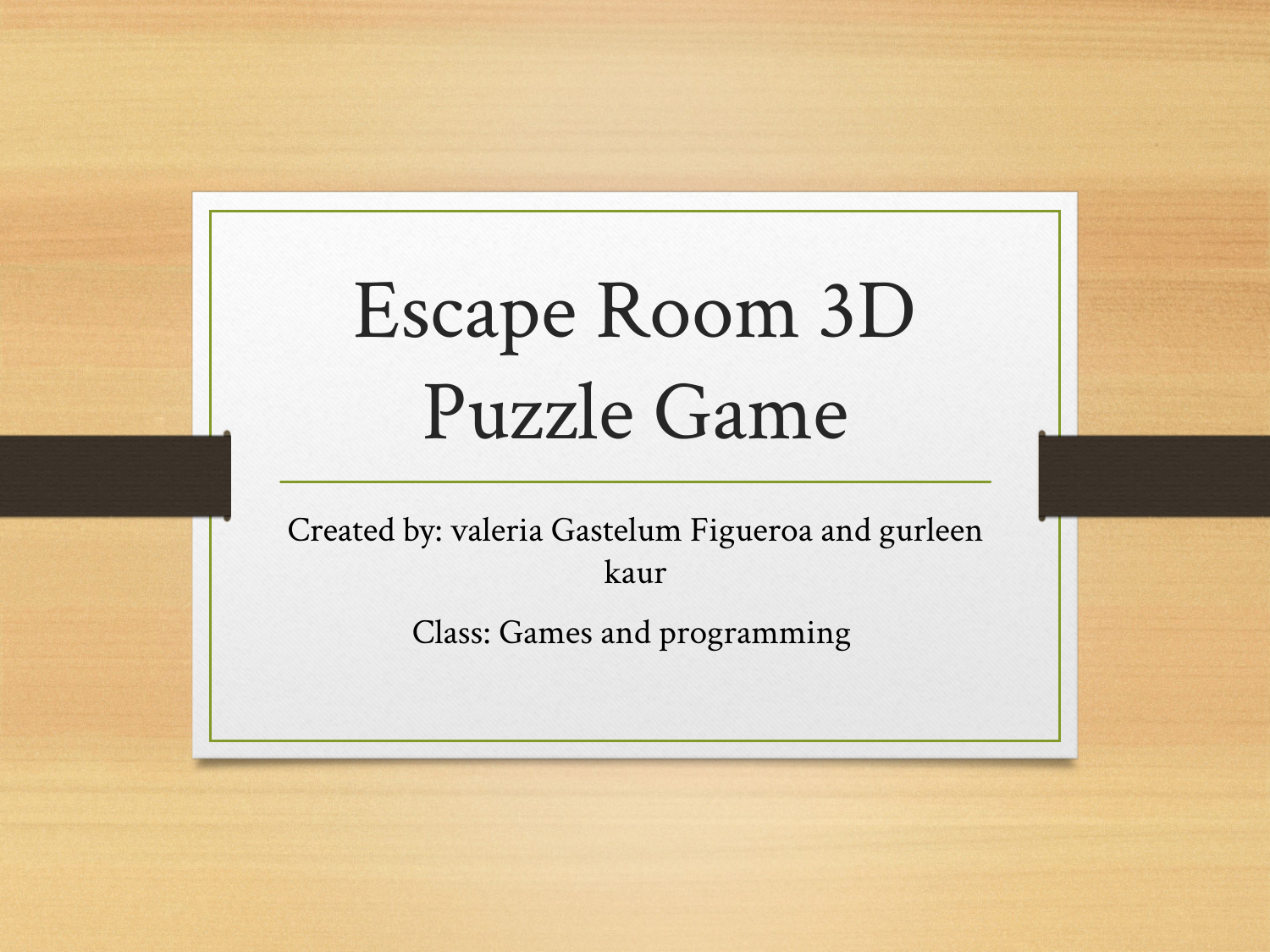

# Escape Room 3D Puzzle Game
Created by: valeria Gastelum Figueroa and gurleen kaur
Class: Games and programming